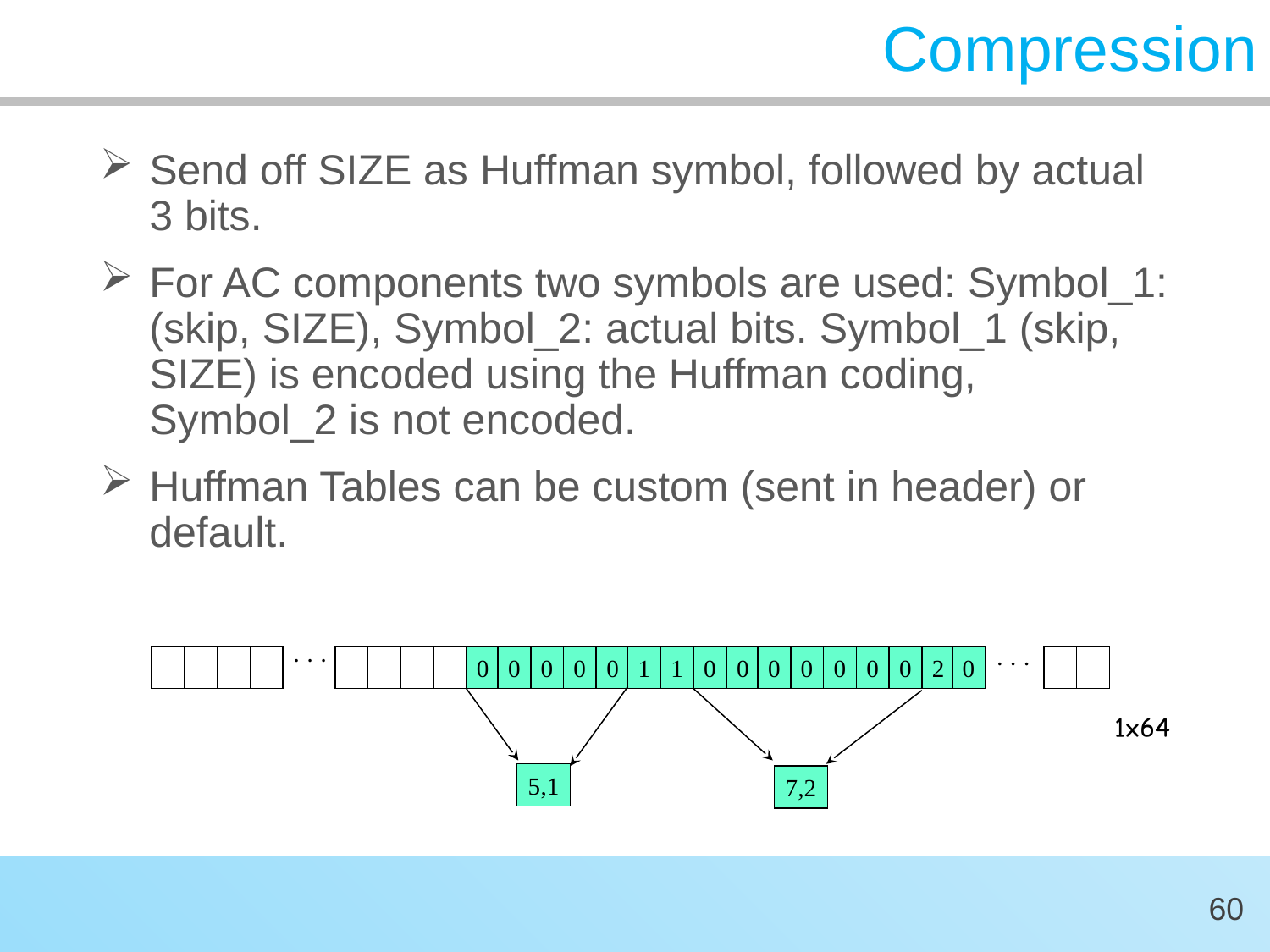

# Compression
Send off SIZE as Huffman symbol, followed by actual 3 bits.
For AC components two symbols are used: Symbol_1: (skip, SIZE), Symbol_2: actual bits. Symbol_1 (skip, SIZE) is encoded using the Huffman coding, Symbol_2 is not encoded.
Huffman Tables can be custom (sent in header) or default.
. . .
. . .

0
0
0
0
0
1
1
0
0
0
0
0
0
0
2
0

1x64
5,1
7,2
60